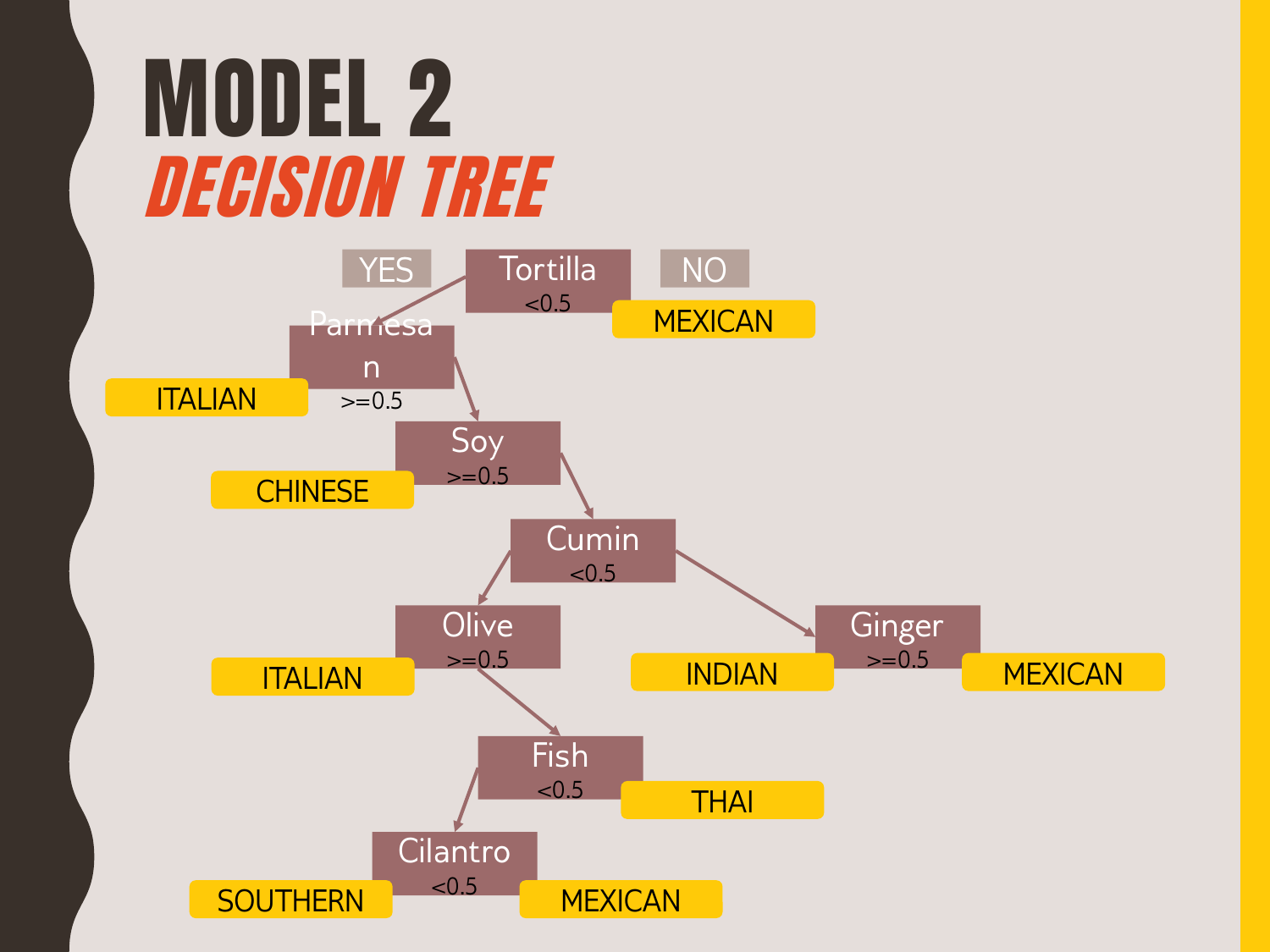

# Model 2 Decision Tree
YES
Tortilla
<0.5
NO
MEXICAN
Parmesan
>=0.5
ITALIAN
Soy
>=0.5
CHINESE
Cumin
<0.5
Olive
>=0.5
Ginger
>=0.5
INDIAN
MEXICAN
ITALIAN
Fish
<0.5
THAI
Cilantro
<0.5
SOUTHERN
MEXICAN